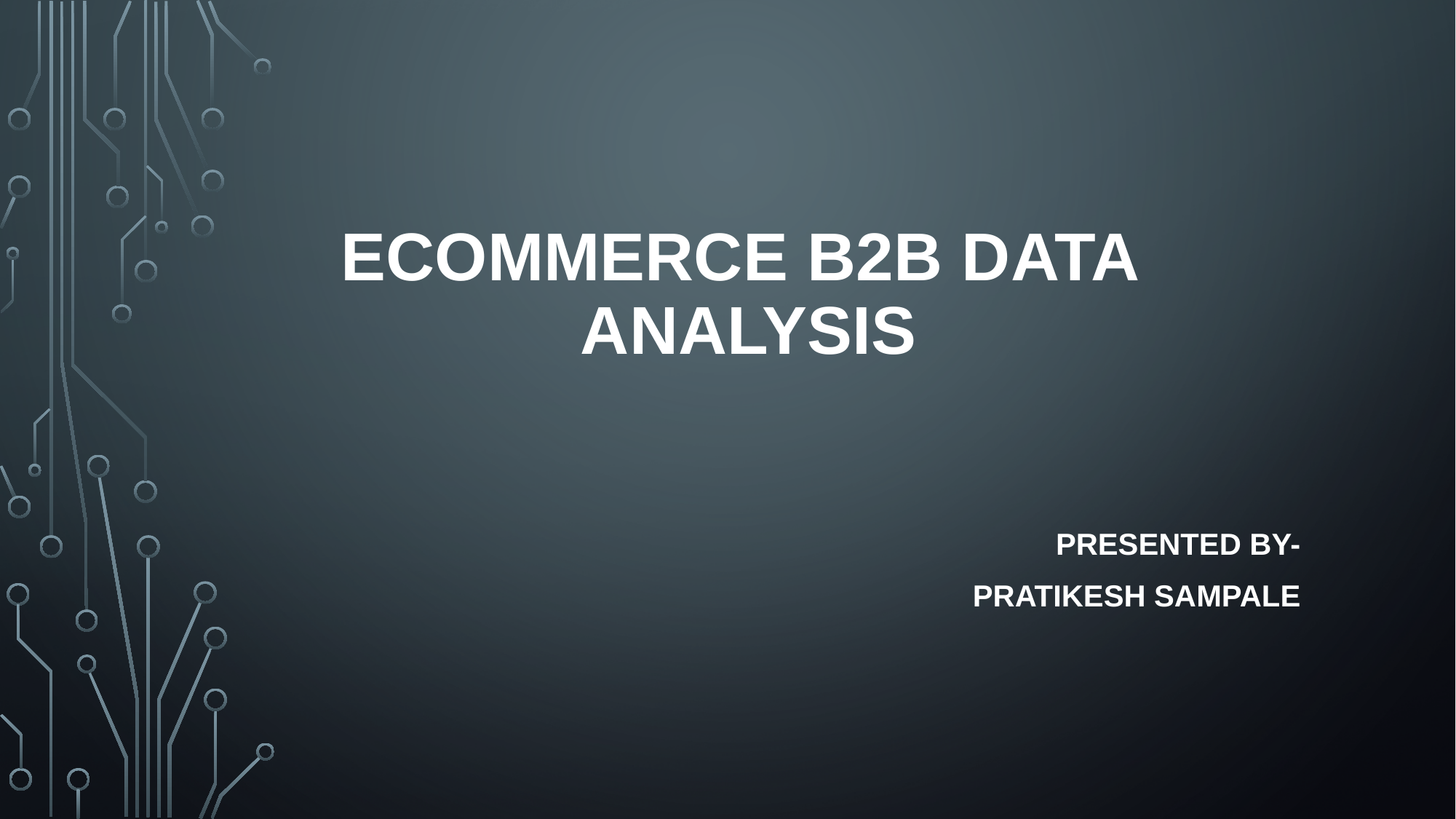

# ecommerce B2B data analysis
PRESENTED BY-
Pratikesh sampale